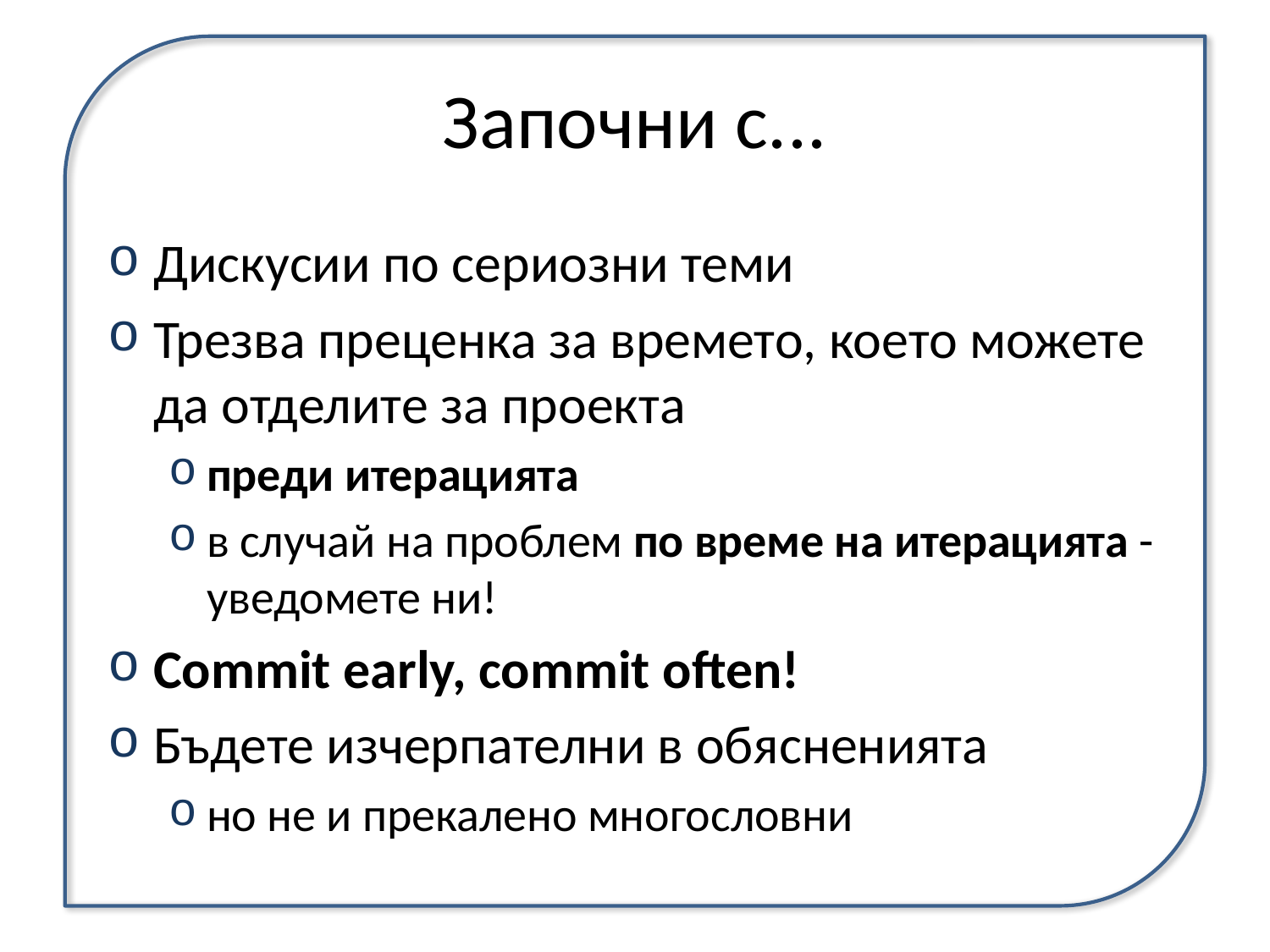

# Започни с...
Дискусии по сериозни теми
Трезва преценка за времето, което можете да отделите за проекта
преди итерацията
в случай на проблем по време на итерацията - уведомете ни!
Commit early, commit often!
Бъдете изчерпателни в обясненията
но не и прекалено многословни